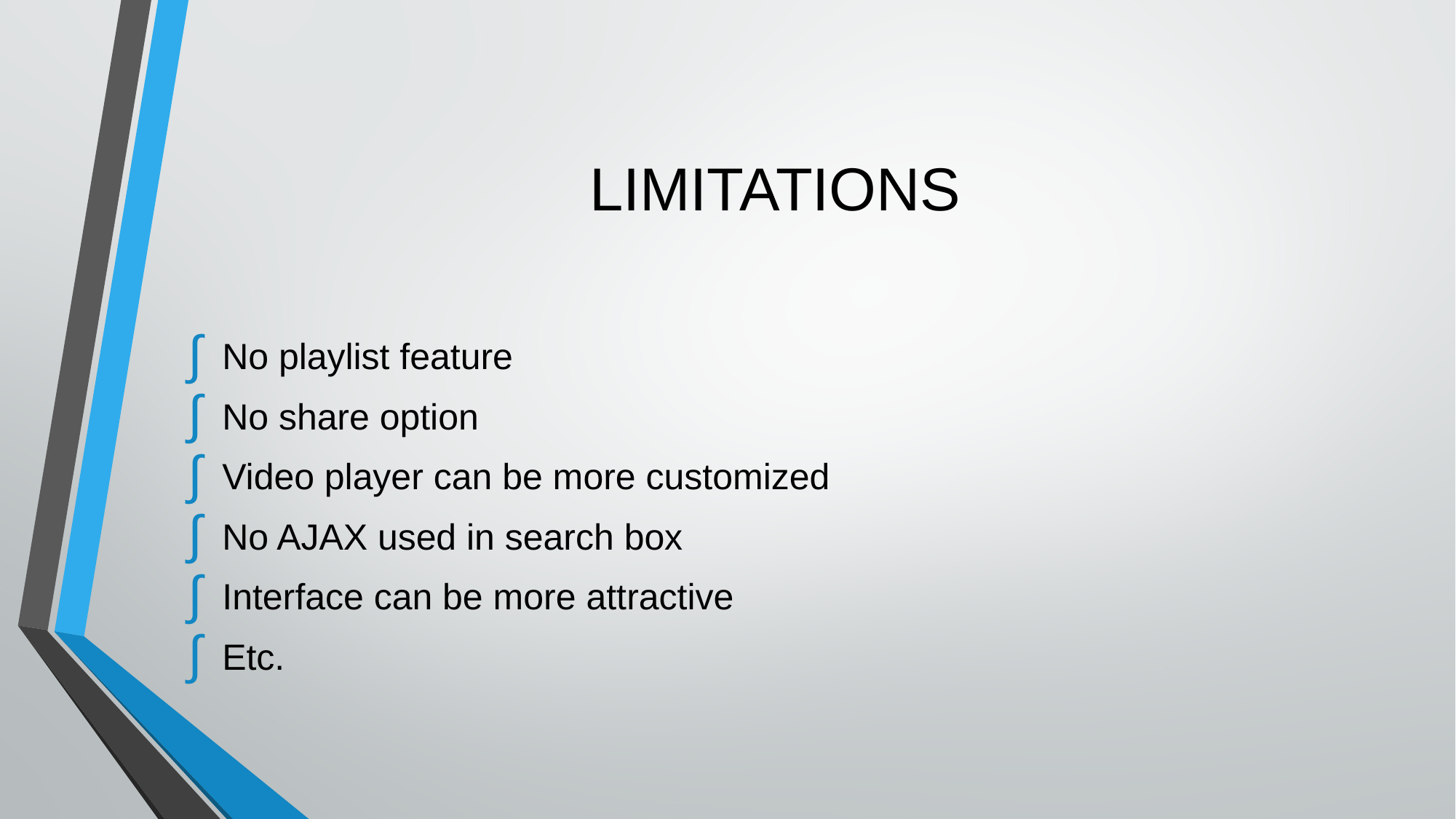

# LIMITATIONS
No playlist feature
No share option
Video player can be more customized
No AJAX used in search box
Interface can be more attractive
Etc.